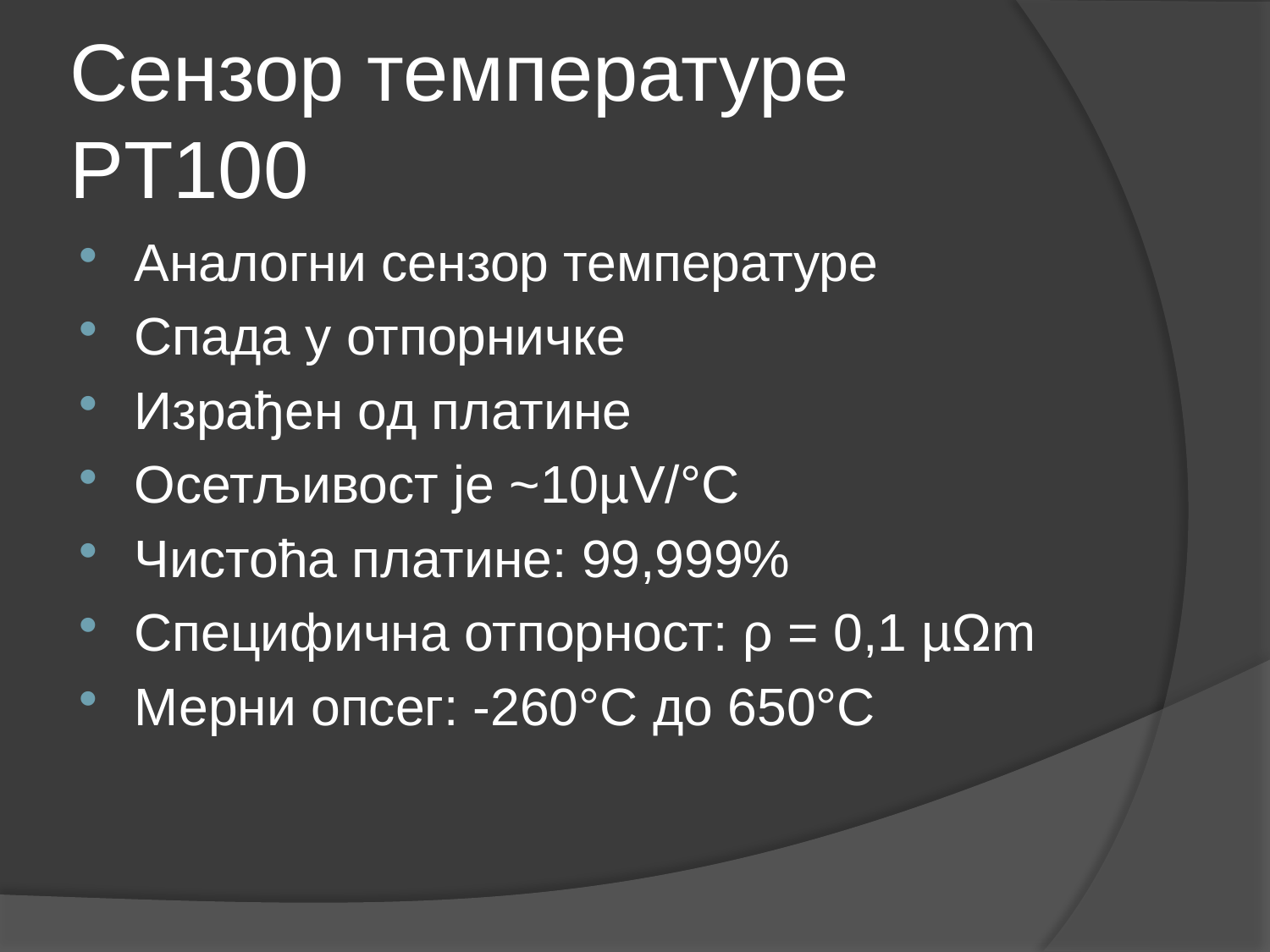

# Сензор температуре PT100
Аналогни сензор температуре
Спада у отпорничке
Израђен од платине
Осетљивост је ~10µV/°C
Чистоћа платине: 99,999%
Специфична отпорност: ρ = 0,1 µΩm
Мерни опсег: -260°С до 650°С